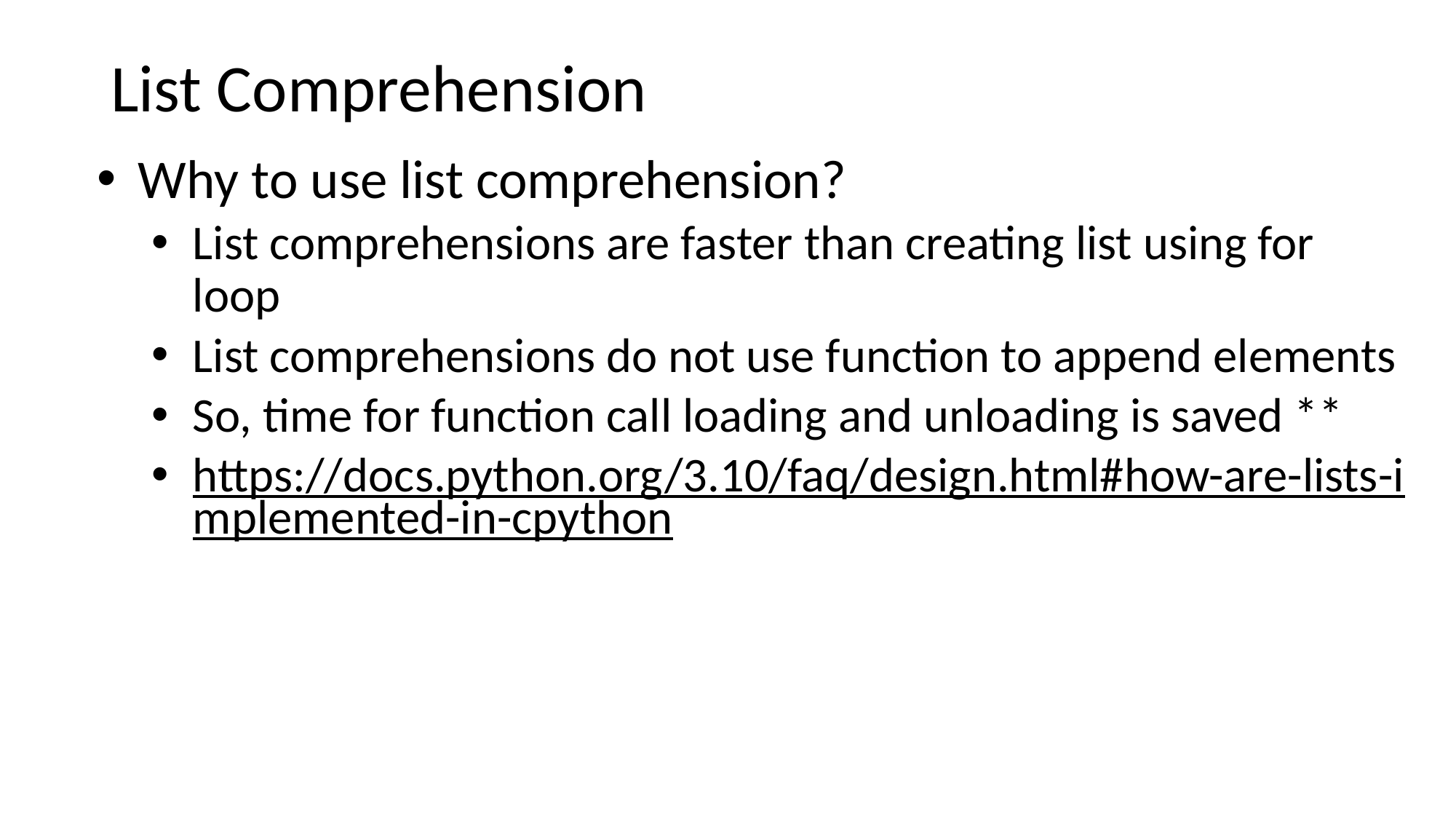

# List Comprehension
Why to use list comprehension?
List comprehensions are faster than creating list using for loop
List comprehensions do not use function to append elements
So, time for function call loading and unloading is saved **
https://docs.python.org/3.10/faq/design.html#how-are-lists-implemented-in-cpython